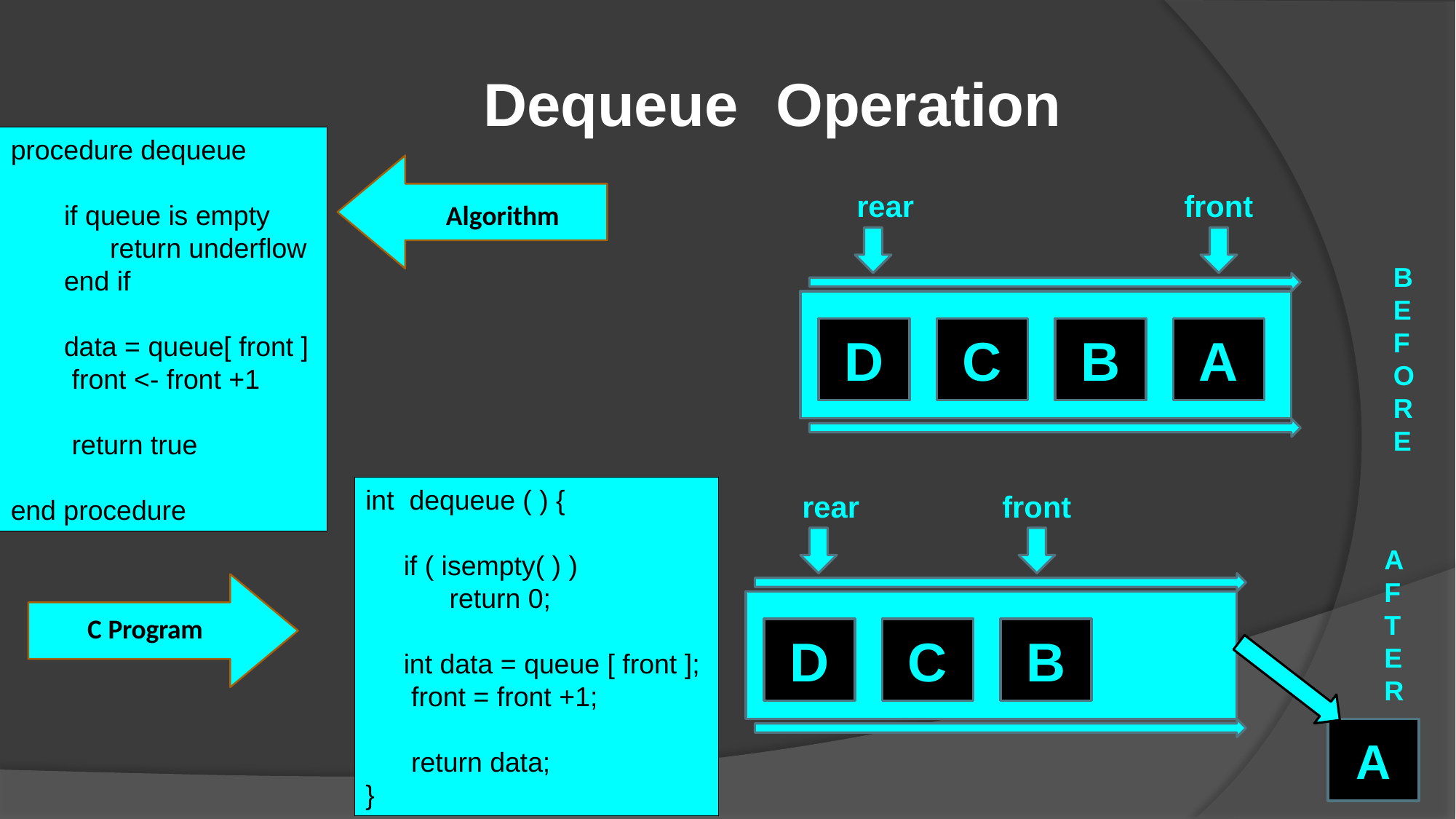

# Dequeue	Operation
procedure dequeue

       if queue is empty
             return underflow
       end if

       data = queue[ front ]
        front <- front +1

        return true

end procedure

Algorithm
rear
front

D
C
B
A

BEFORE
int  dequeue ( ) {

     if ( isempty( ) )
           return 0;

     int data = queue [ front ];
      front = front +1;

      return data;
}
rear
front

D
C
B

AFTER

C Program

A